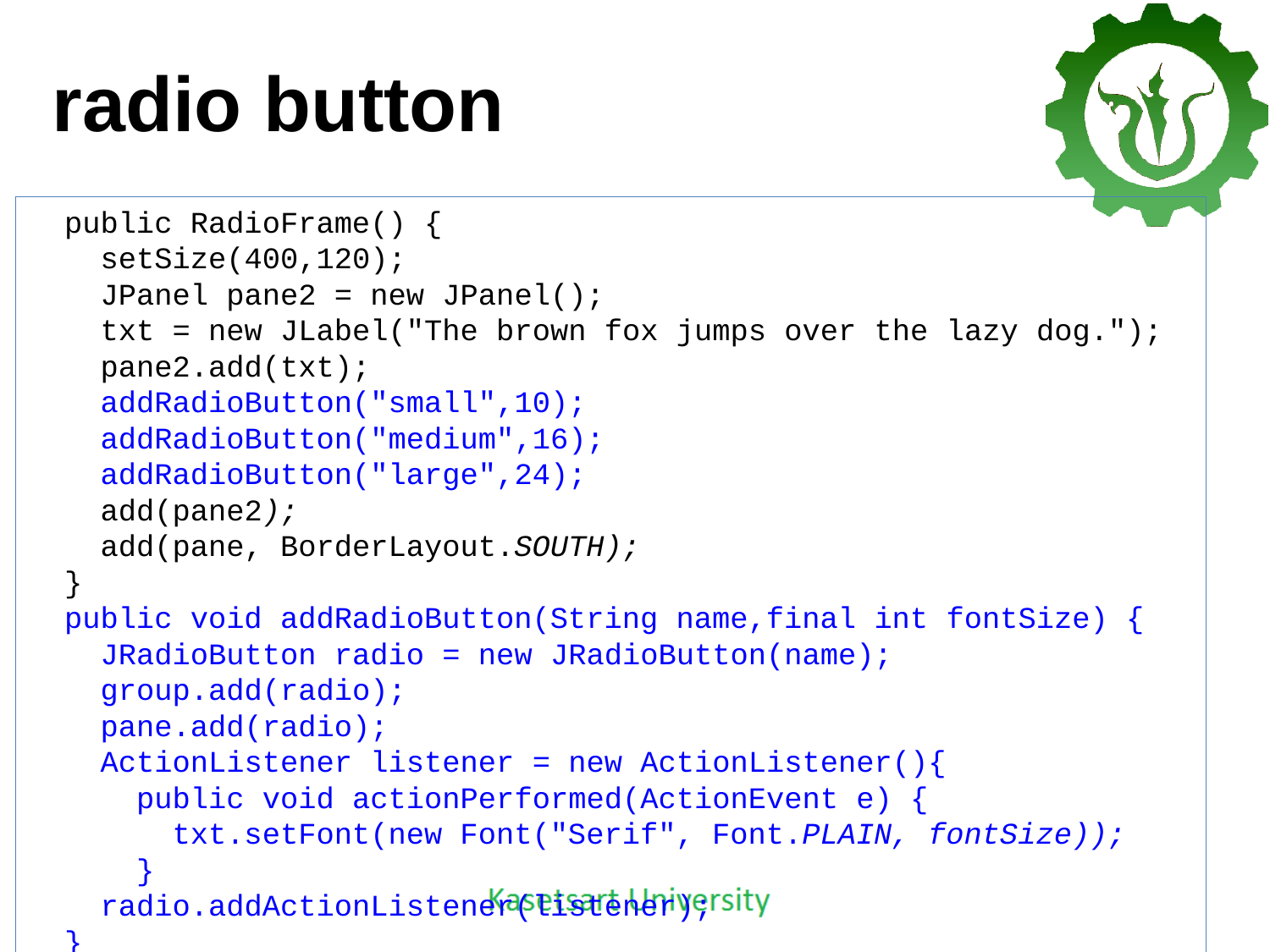

# radio button
  public RadioFrame() {
    setSize(400,120);
    JPanel pane2 = new JPanel();
    txt = new JLabel("The brown fox jumps over the lazy dog.");
    pane2.add(txt);
    addRadioButton("small",10);
    addRadioButton("medium",16);
    addRadioButton("large",24);
    add(pane2);
    add(pane, BorderLayout.SOUTH);
  }
  public void addRadioButton(String name,final int fontSize) {
    JRadioButton radio = new JRadioButton(name);
    group.add(radio);
    pane.add(radio);
    ActionListener listener = new ActionListener(){
      public void actionPerformed(ActionEvent e) {
        txt.setFont(new Font("Serif", Font.PLAIN, fontSize));
      }
    radio.addActionListener(listener);
  }